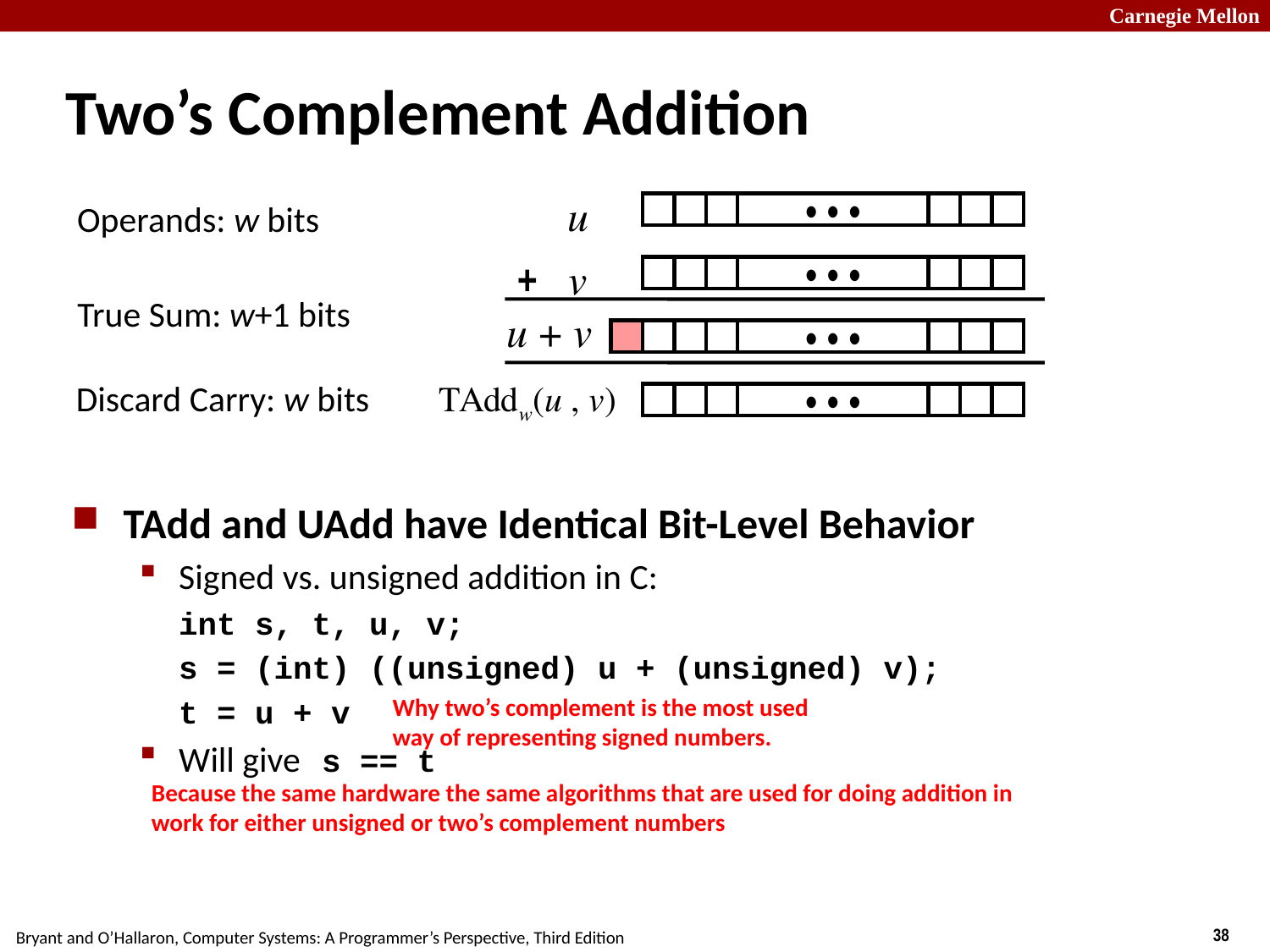

# Two’s Complement Addition
u
Operands: w bits

• • •

+
v

• • •

True Sum: w+1 bits

u + v

• • •

Discard Carry: w bits
TAddw(u , v)

• • •

TAdd and UAdd have Identical Bit-Level Behavior
Signed vs. unsigned addition in C:
	int s, t, u, v;
	s = (int) ((unsigned) u + (unsigned) v);
 	t = u + v
Will give s == t
Why two’s complement is the most used way of representing signed numbers.
Because the same hardware the same algorithms that are used for doing addition in work for either unsigned or two’s complement numbers